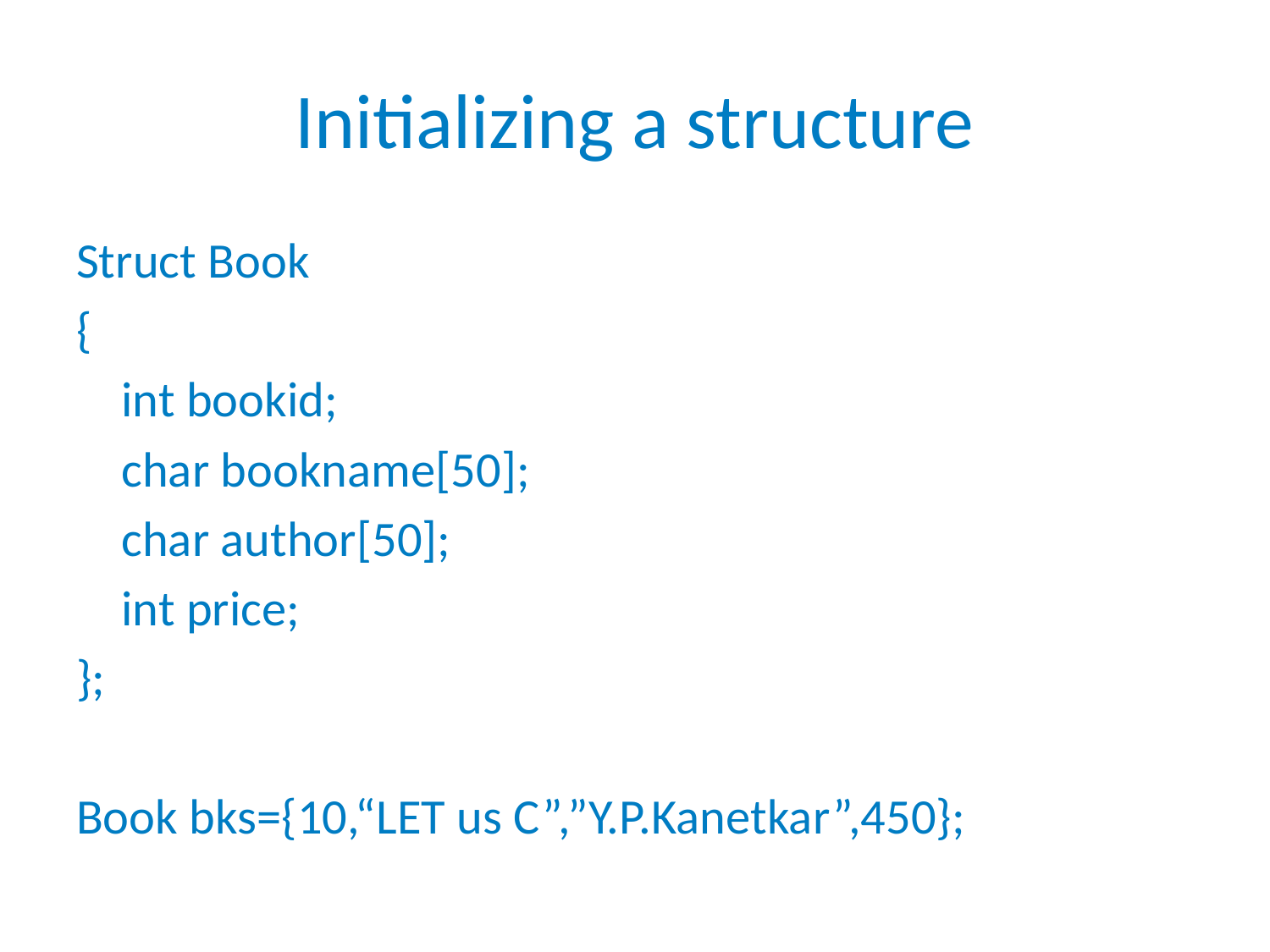

# Initializing a structure
Struct Book
{
	int bookid;
	char bookname[50];
	char author[50];
	int price;
};

Book bks={10,“LET us C”,”Y.P.Kanetkar”,450};